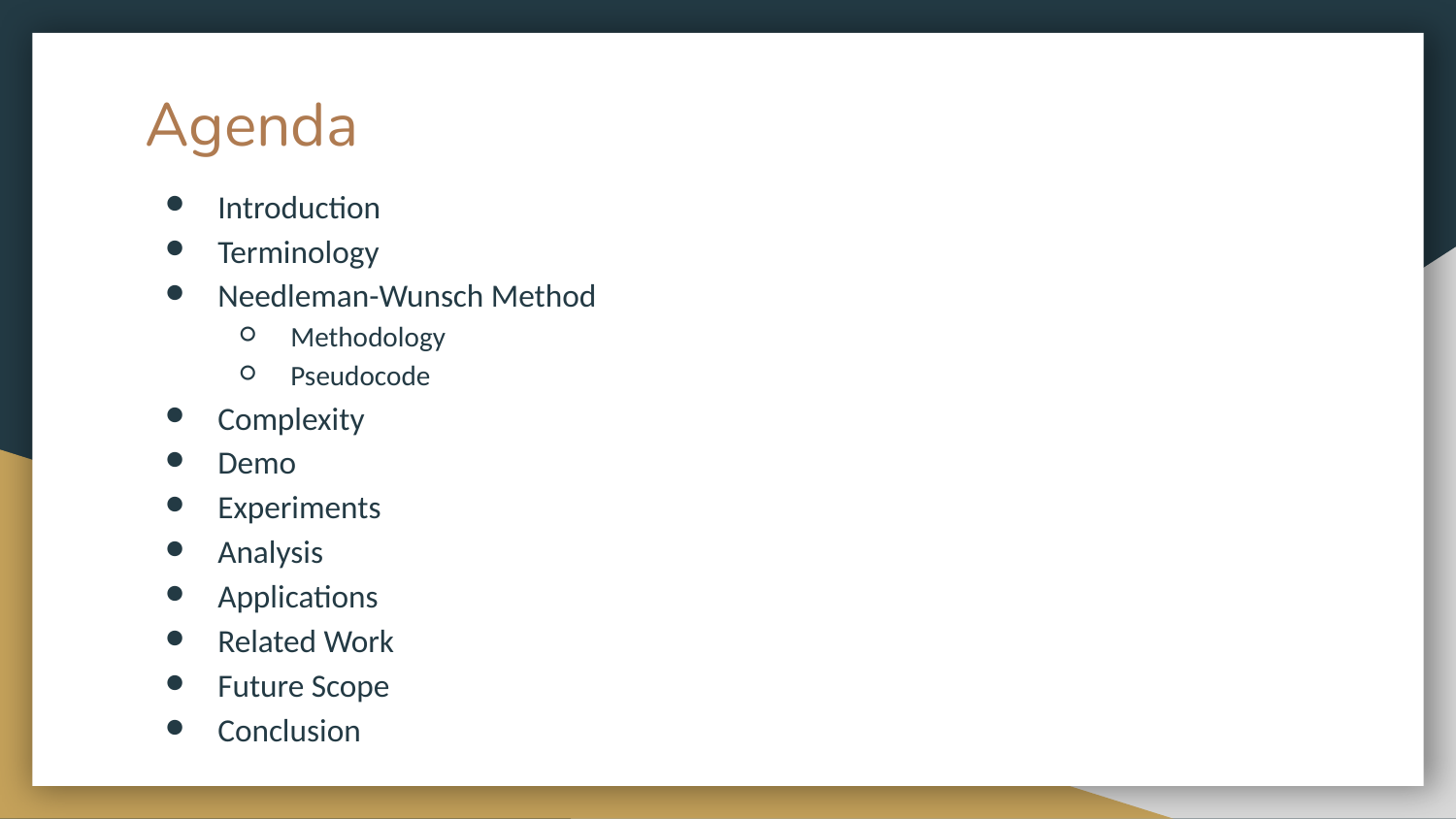

# Agenda
Introduction
Terminology
Needleman-Wunsch Method
Methodology
Pseudocode
Complexity
Demo
Experiments
Analysis
Applications
Related Work
Future Scope
Conclusion